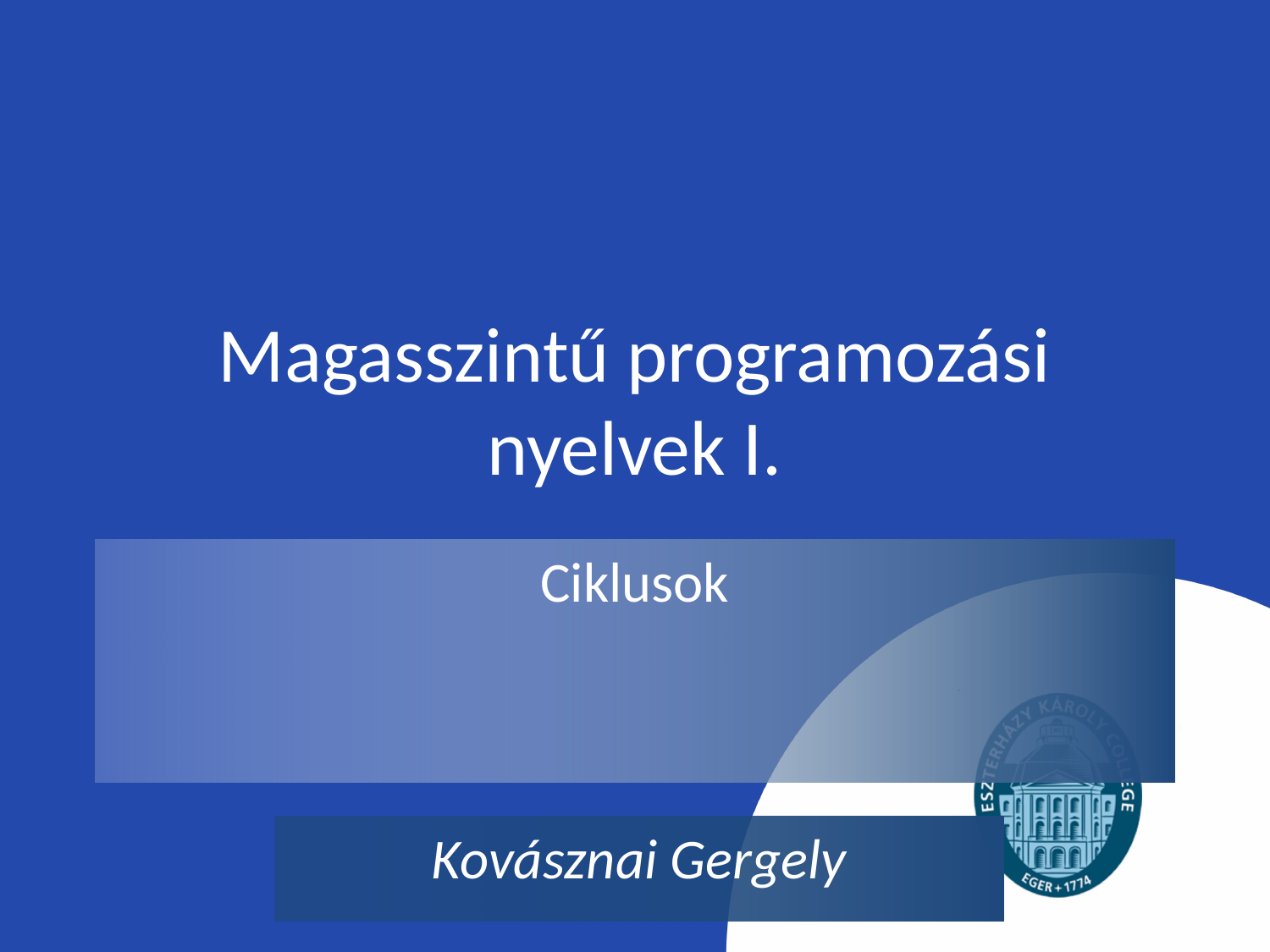

# Magasszintű programozási nyelvek I.
Ciklusok
Kovásznai Gergely